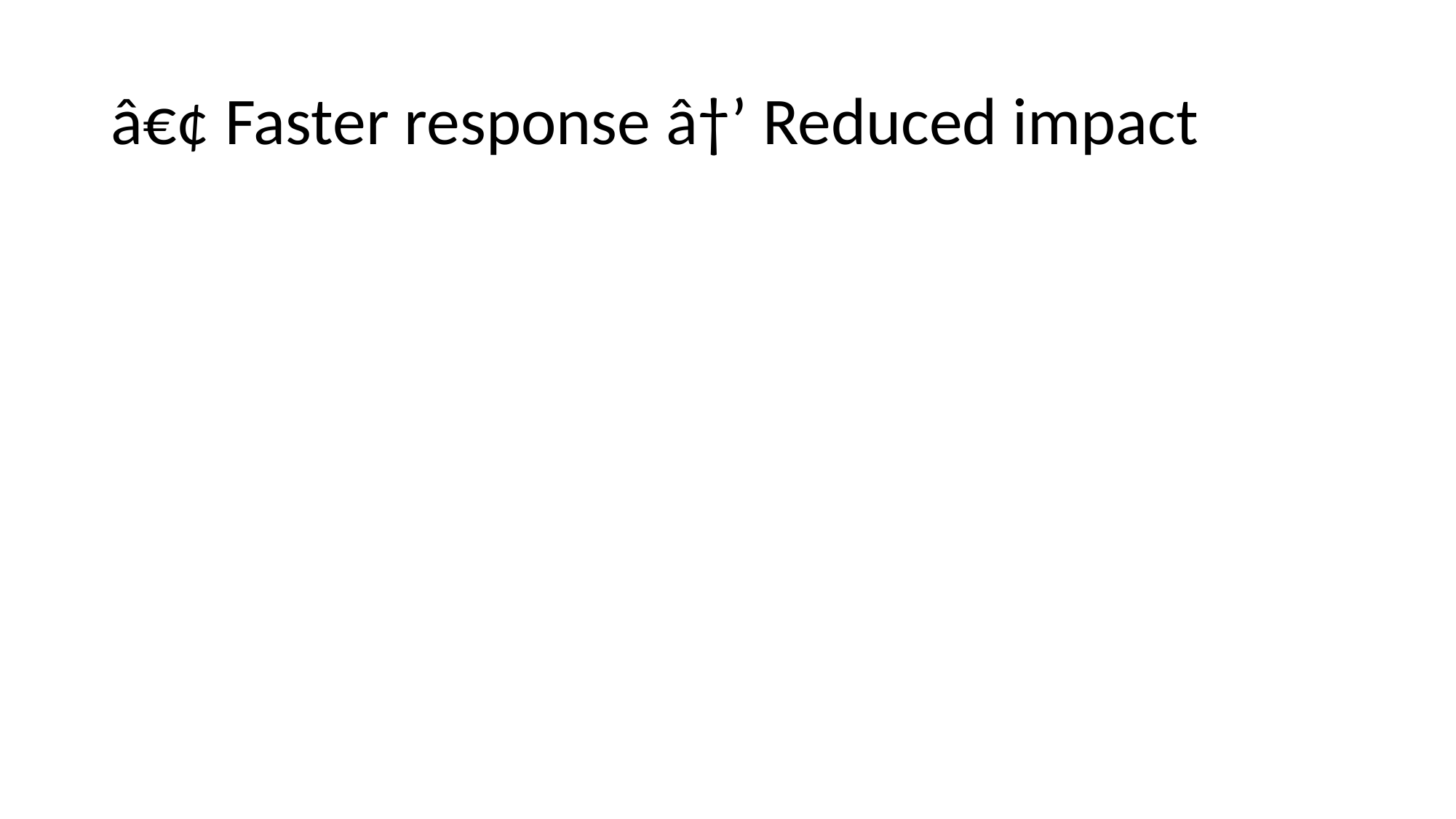

# â€¢ Faster response â†’ Reduced impact